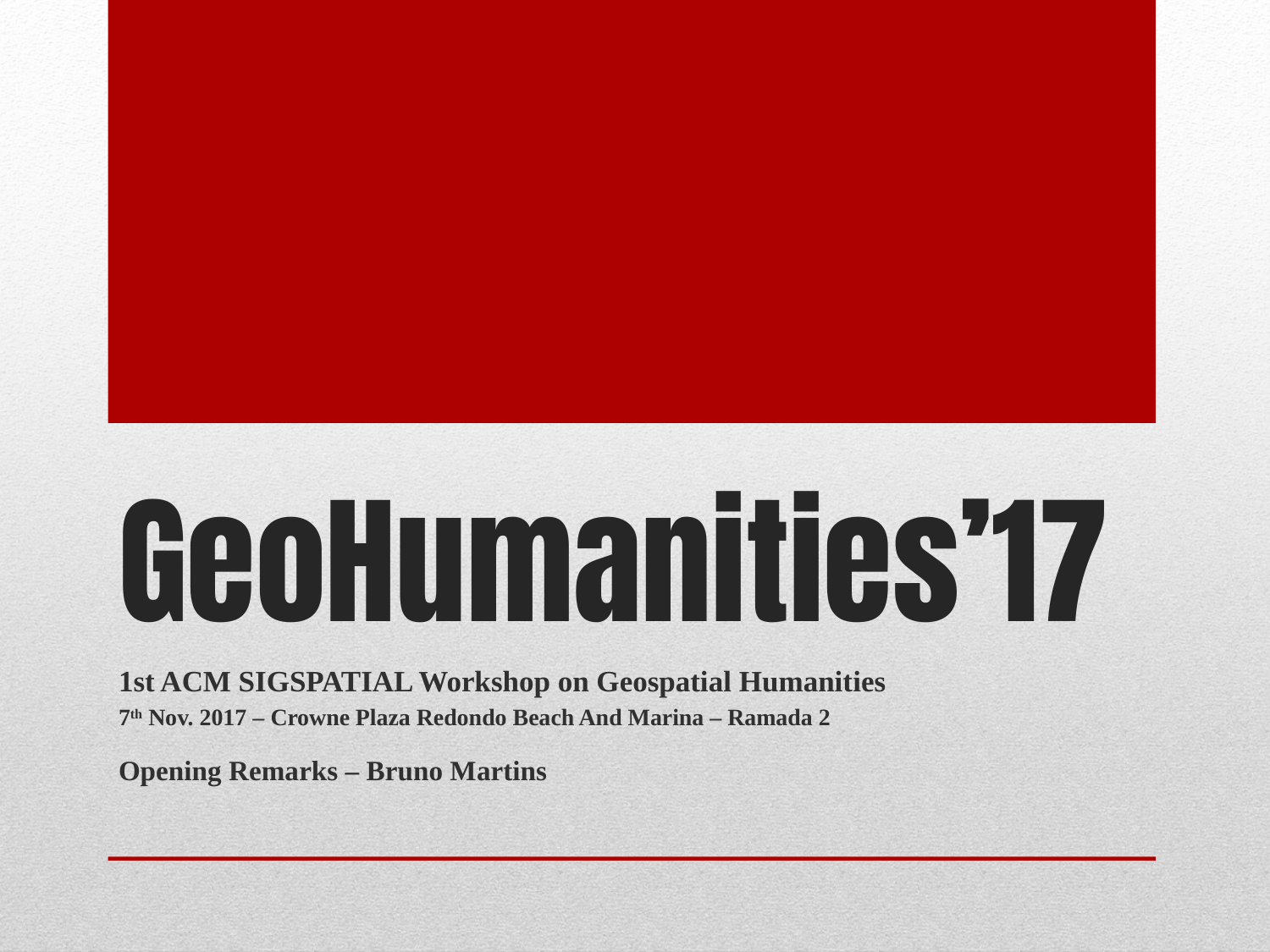

# GeoHumanities’17
1st ACM SIGSPATIAL Workshop on Geospatial Humanities
7th Nov. 2017 – Crowne Plaza Redondo Beach And Marina – Ramada 2

Opening Remarks – Bruno Martins